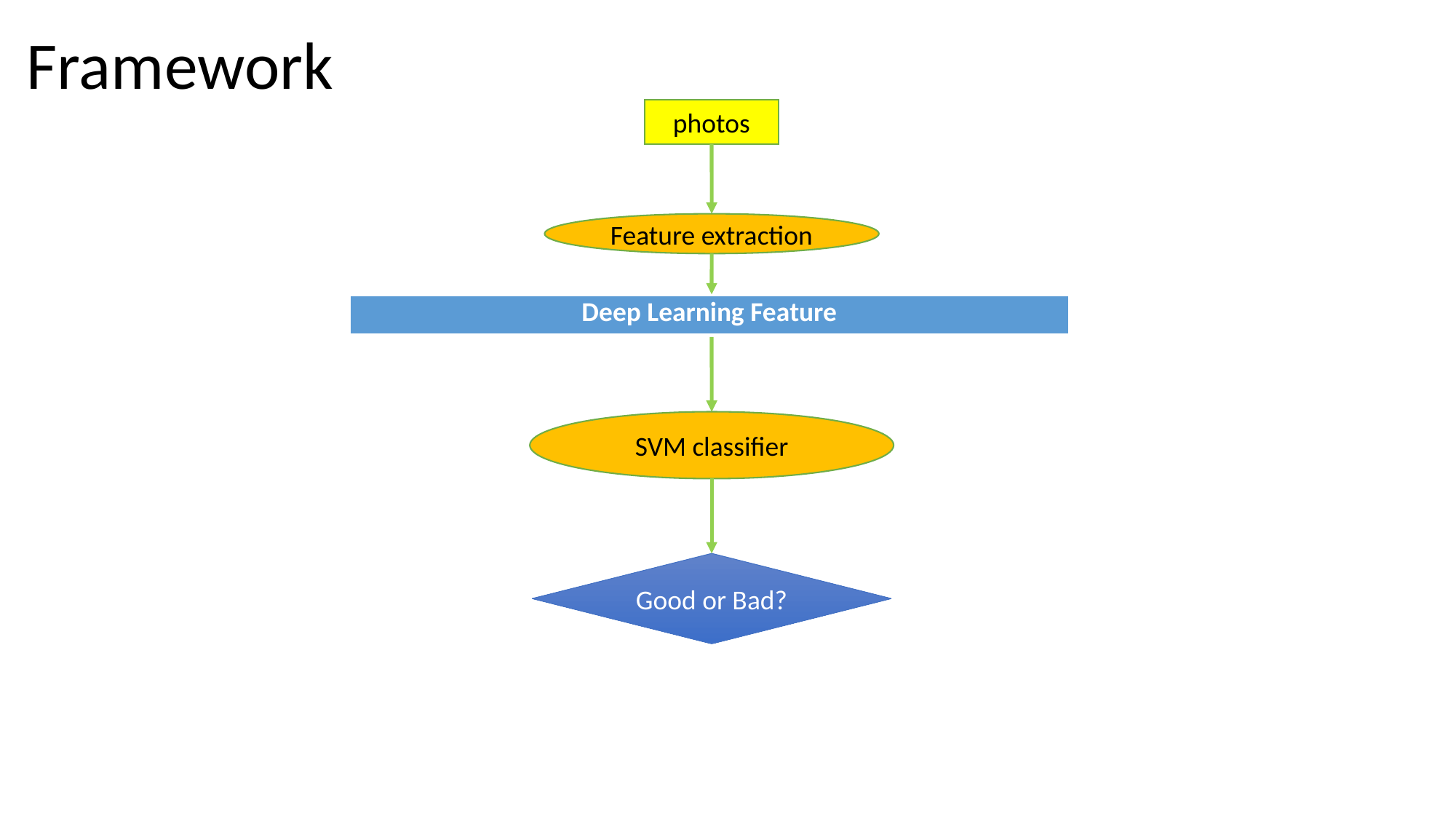

# Framework
photos
Feature extraction
| Deep Learning Feature |
| --- |
SVM classifier
Good or Bad?